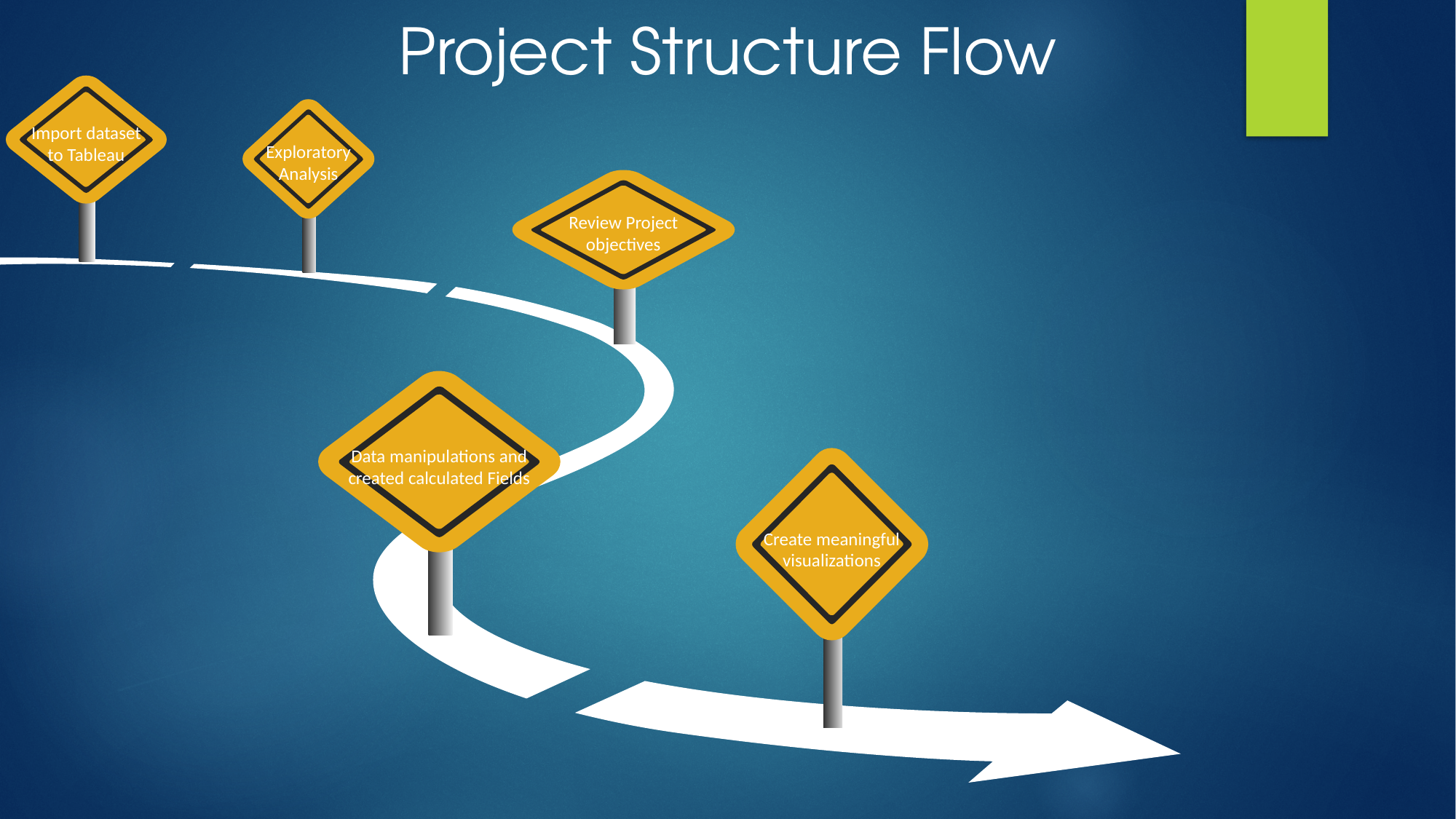

# Project Structure Flow

Import dataset to Tableau

Exploratory Analysis

Review Project objectives

Data manipulations and created calculated Fields

Create meaningful visualizations